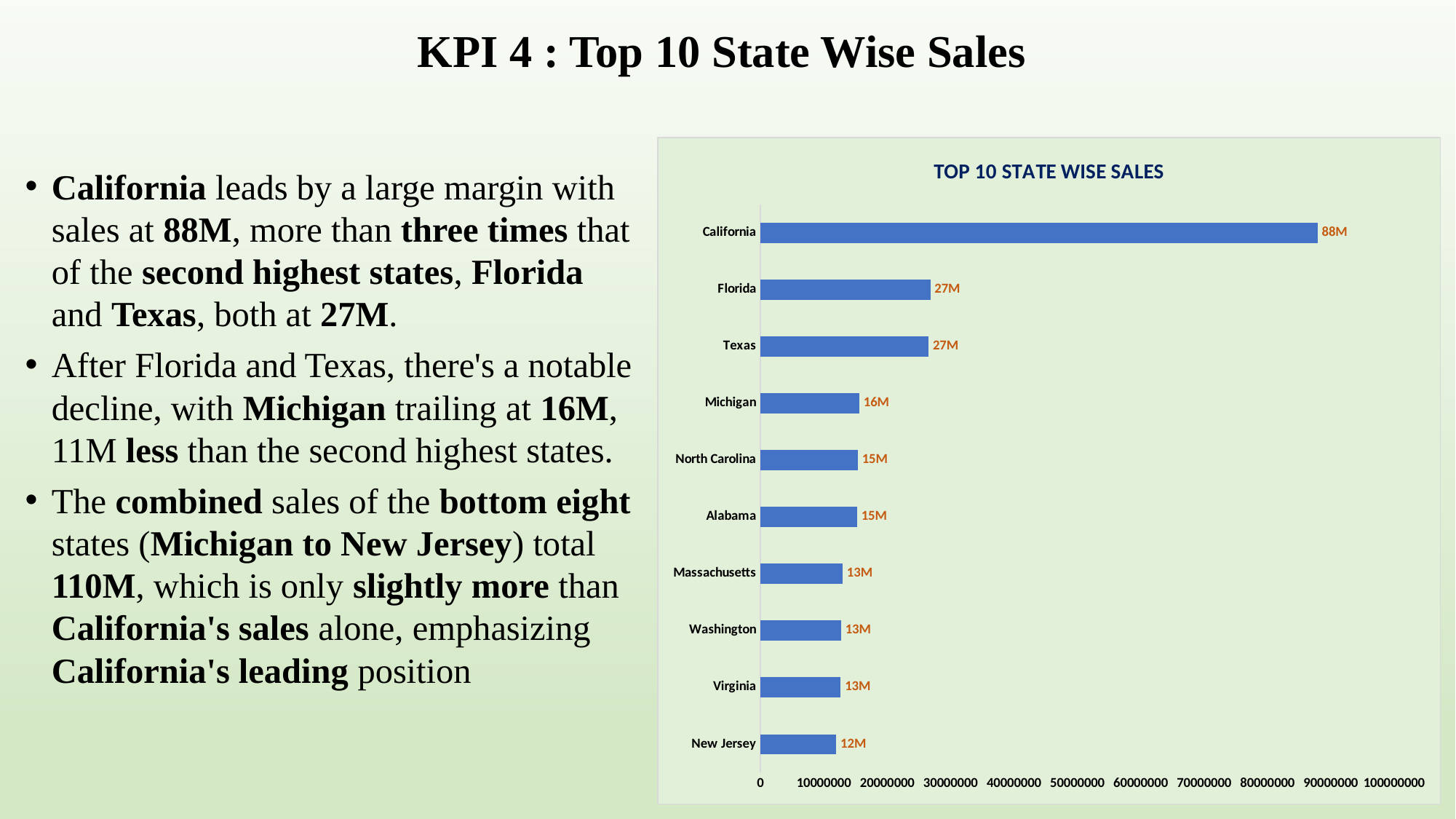

# KPI 4 : Top 10 State Wise Sales

### Chart: TOP 10 STATE WISE SALES

| Category | Total |
|---|---|
| New Jersey | 11973847.5 |
| Virginia | 12651533.5 |
| Washington | 12731936.5 |
| Massachusetts | 12972424.0 |
| Alabama | 15237646.5 |
| North Carolina | 15355188.0 |
| Michigan | 15598060.25 |
| Texas | 26536945.0 |
| Florida | 26814356.0 |
| California | 87932187.5 |
California leads by a large margin with sales at 88M, more than three times that of the second highest states, Florida and Texas, both at 27M.
After Florida and Texas, there's a notable decline, with Michigan trailing at 16M, 11M less than the second highest states.
The combined sales of the bottom eight states (Michigan to New Jersey) total 110M, which is only slightly more than California's sales alone, emphasizing California's leading position